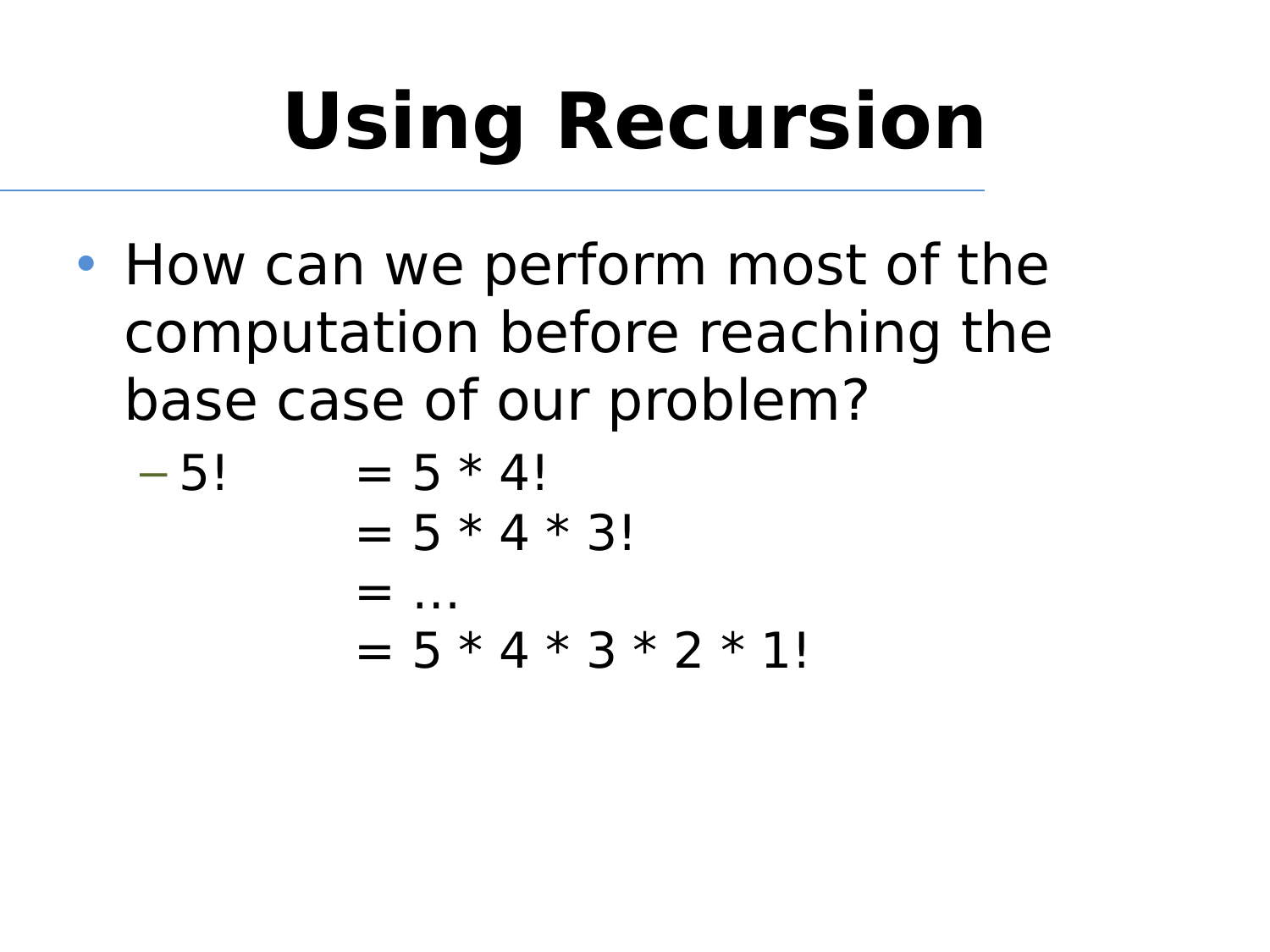

# Using Recursion
How can we perform most of the computation before reaching the base case of our problem?
5!	= 5 * 4!
	= 5 * 4 * 3!
	= …
	= 5 * 4 * 3 * 2 * 1!